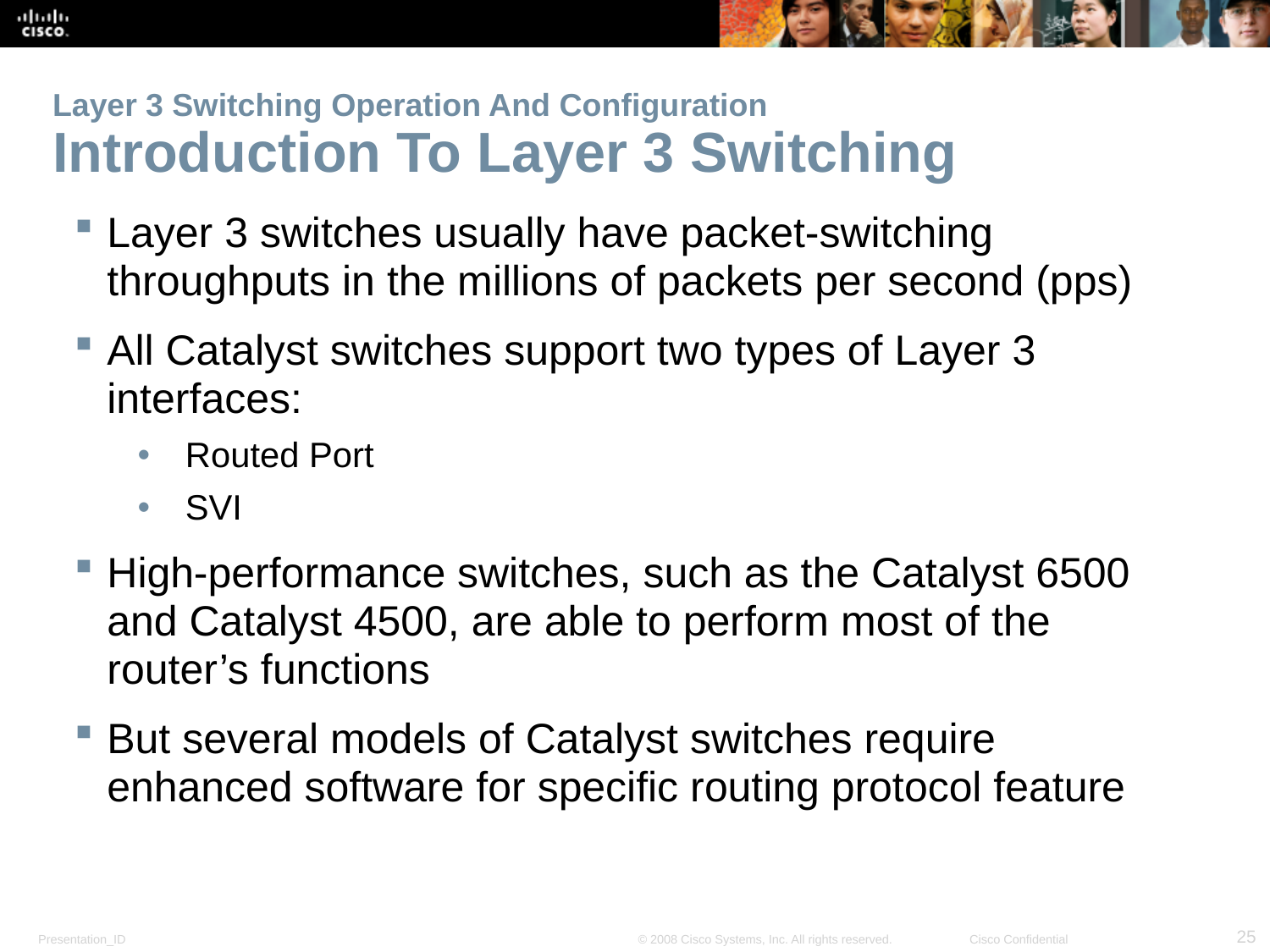

Layer 3 Switching Operation And Configuration
Introduction To Layer 3 Switching
Layer 3 switches usually have packet-switching throughputs in the millions of packets per second (pps)
All Catalyst switches support two types of Layer 3 interfaces:
Routed Port
SVI
High-performance switches, such as the Catalyst 6500 and Catalyst 4500, are able to perform most of the router’s functions
But several models of Catalyst switches require enhanced software for specific routing protocol feature